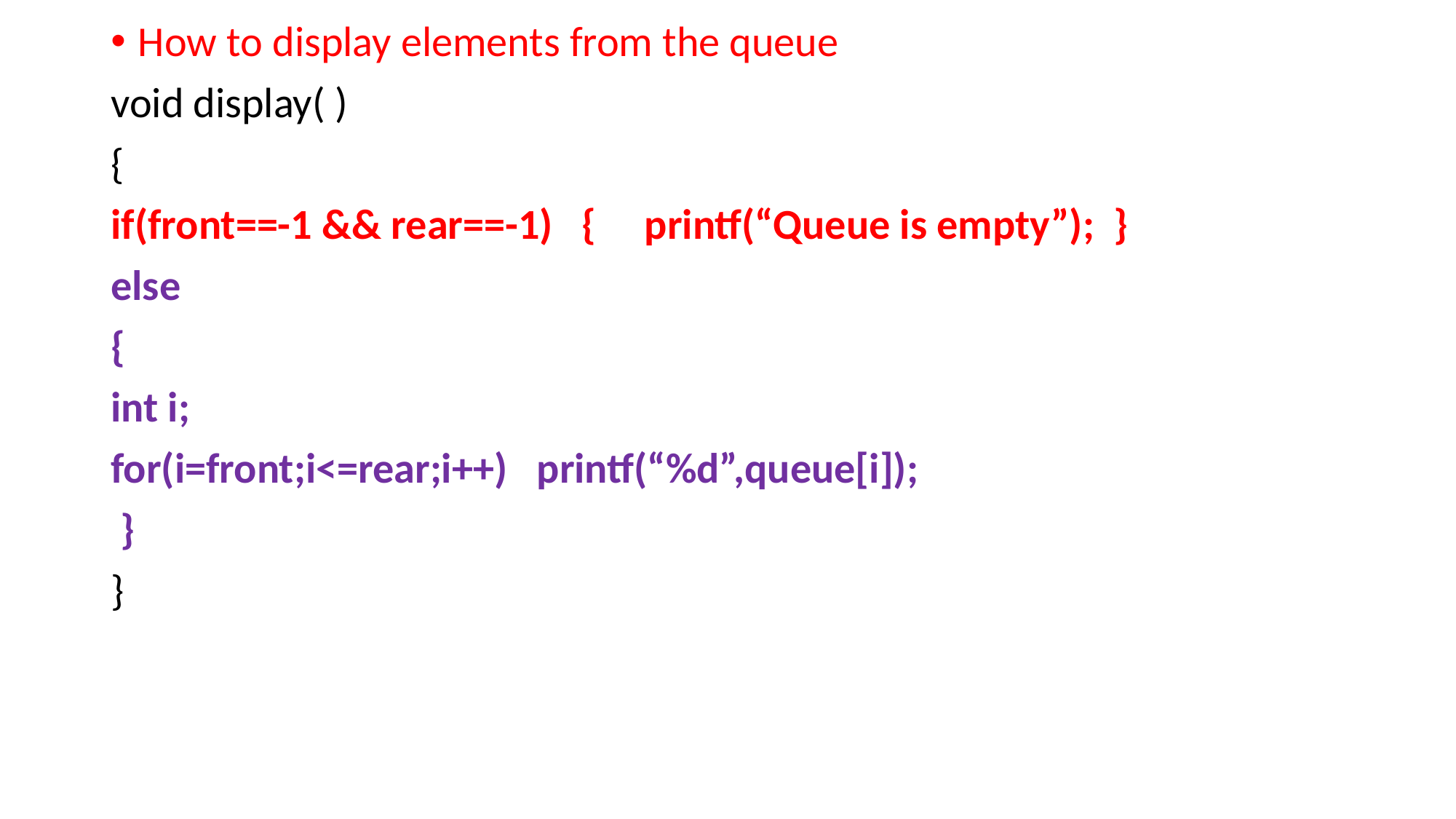

How to display elements from the queue
void display( )
{
if(front==-1 && rear==-1)   {     printf(“Queue is empty”);  }
else
{
int i;
for(i=front;i<=rear;i++)   printf(“%d”,queue[i]);
 }
}